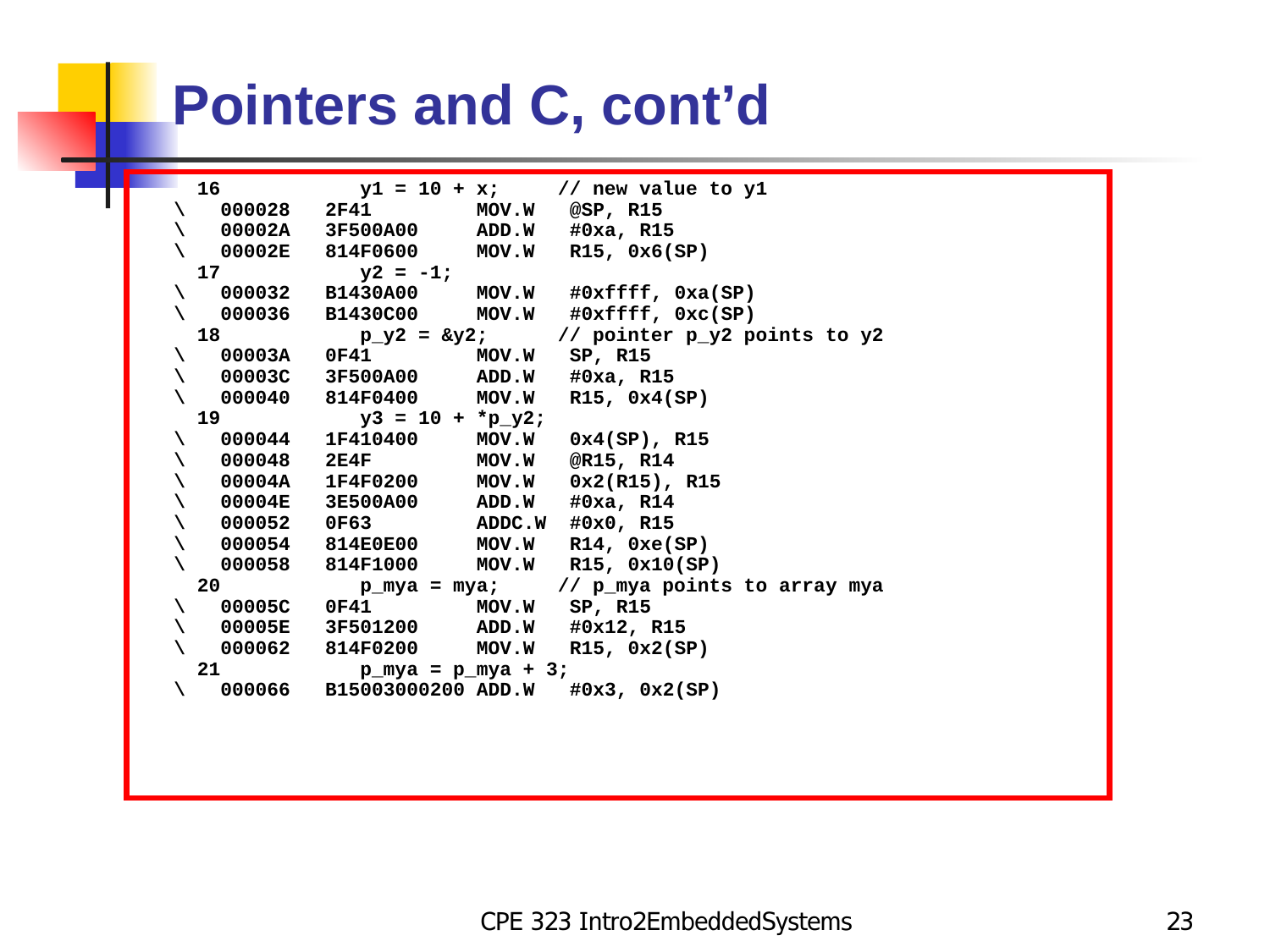

# Pointers and C, cont’d
     16            y1 = 10 + x;     // new value to y1
   \   000028   2F41         MOV.W   @SP, R15
   \   00002A   3F500A00     ADD.W   #0xa, R15
   \   00002E   814F0600     MOV.W   R15, 0x6(SP)
     17            y2 = -1;
   \   000032   B1430A00     MOV.W   #0xffff, 0xa(SP)
   \   000036   B1430C00     MOV.W   #0xffff, 0xc(SP)
     18            p_y2 = &y2;      // pointer p_y2 points to y2
   \   00003A   0F41         MOV.W   SP, R15
   \   00003C   3F500A00     ADD.W   #0xa, R15
   \   000040   814F0400     MOV.W   R15, 0x4(SP)
     19            y3 = 10 + *p_y2;
   \   000044   1F410400     MOV.W   0x4(SP), R15
   \   000048   2E4F         MOV.W   @R15, R14
   \   00004A   1F4F0200     MOV.W   0x2(R15), R15
   \   00004E   3E500A00     ADD.W   #0xa, R14
   \   000052   0F63         ADDC.W  #0x0, R15
   \   000054   814E0E00     MOV.W   R14, 0xe(SP)
   \   000058   814F1000     MOV.W   R15, 0x10(SP)
     20            p_mya = mya;     // p_mya points to array mya
   \   00005C   0F41         MOV.W   SP, R15
   \   00005E   3F501200     ADD.W   #0x12, R15
   \   000062   814F0200     MOV.W   R15, 0x2(SP)
     21            p_mya = p_mya + 3;
   \   000066   B15003000200 ADD.W   #0x3, 0x2(SP)
CPE 323 Intro2EmbeddedSystems
23